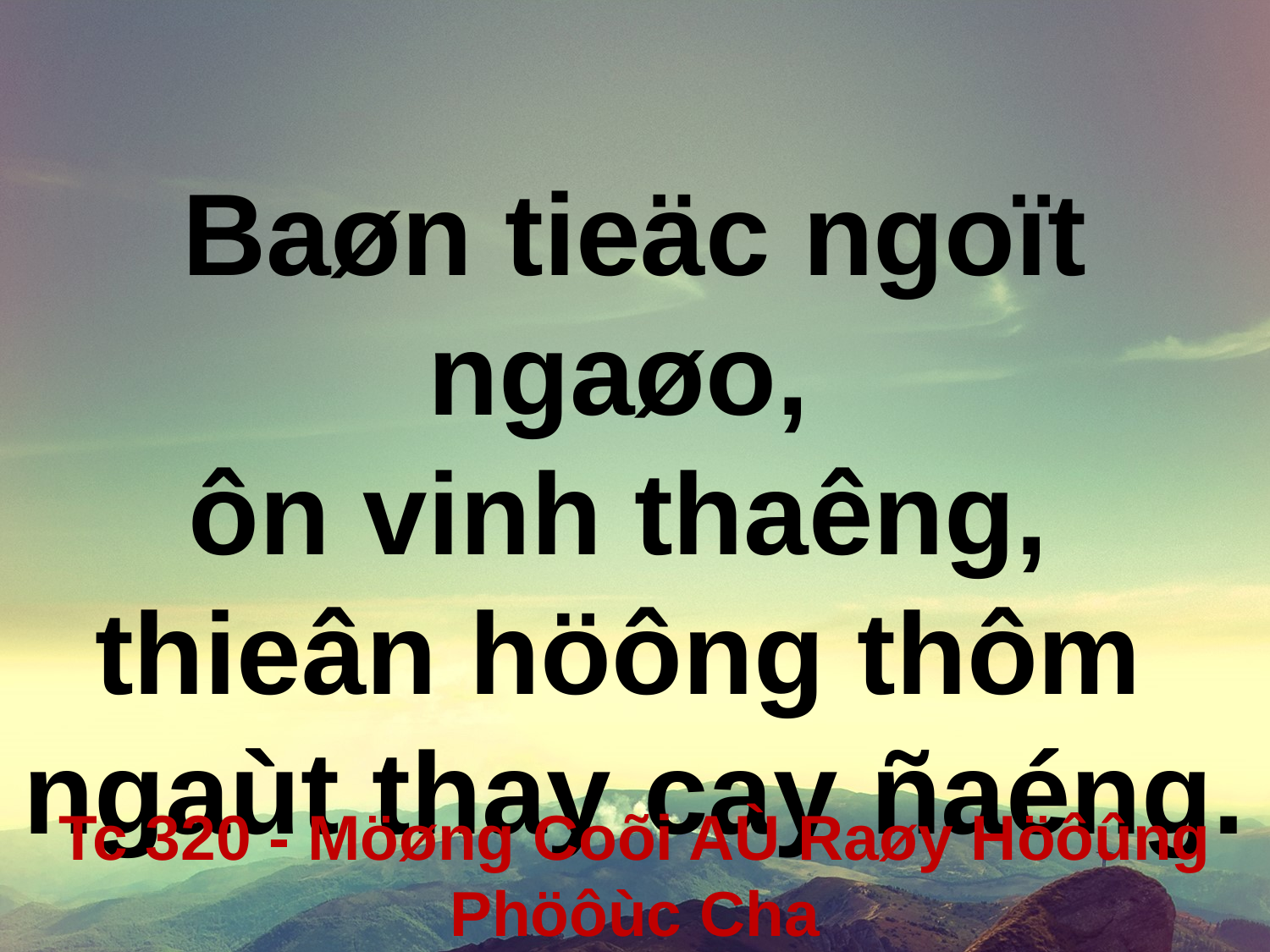

Baøn tieäc ngoït ngaøo,
ôn vinh thaêng,
thieân höông thôm
ngaùt thay cay ñaéng.
Tc 320 - Möøng Coõi AÙ Raøy Höôûng Phöôùc Cha